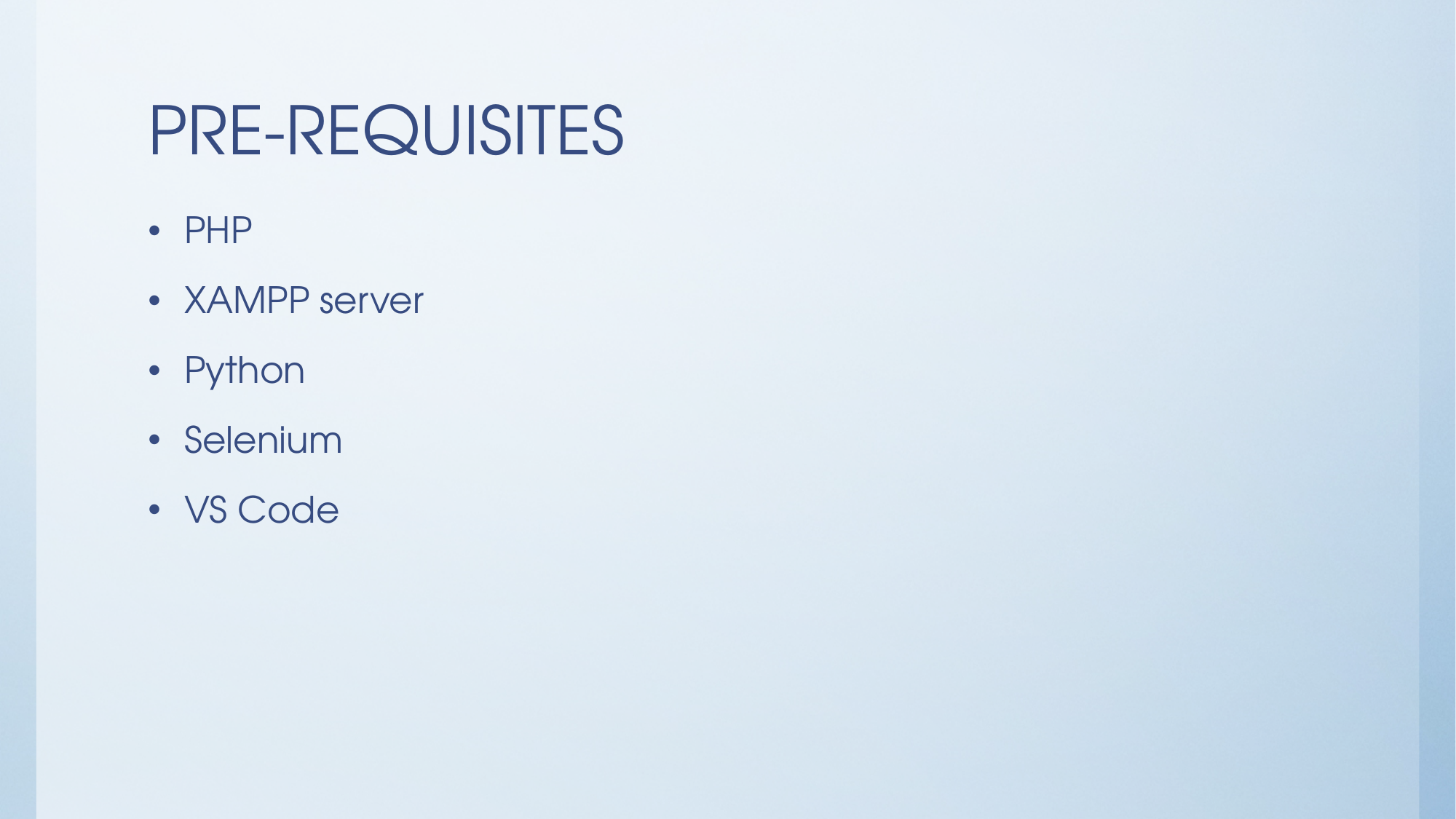

# PRE-REQUISITES
PHP
XAMPP server
Python
Selenium
VS Code